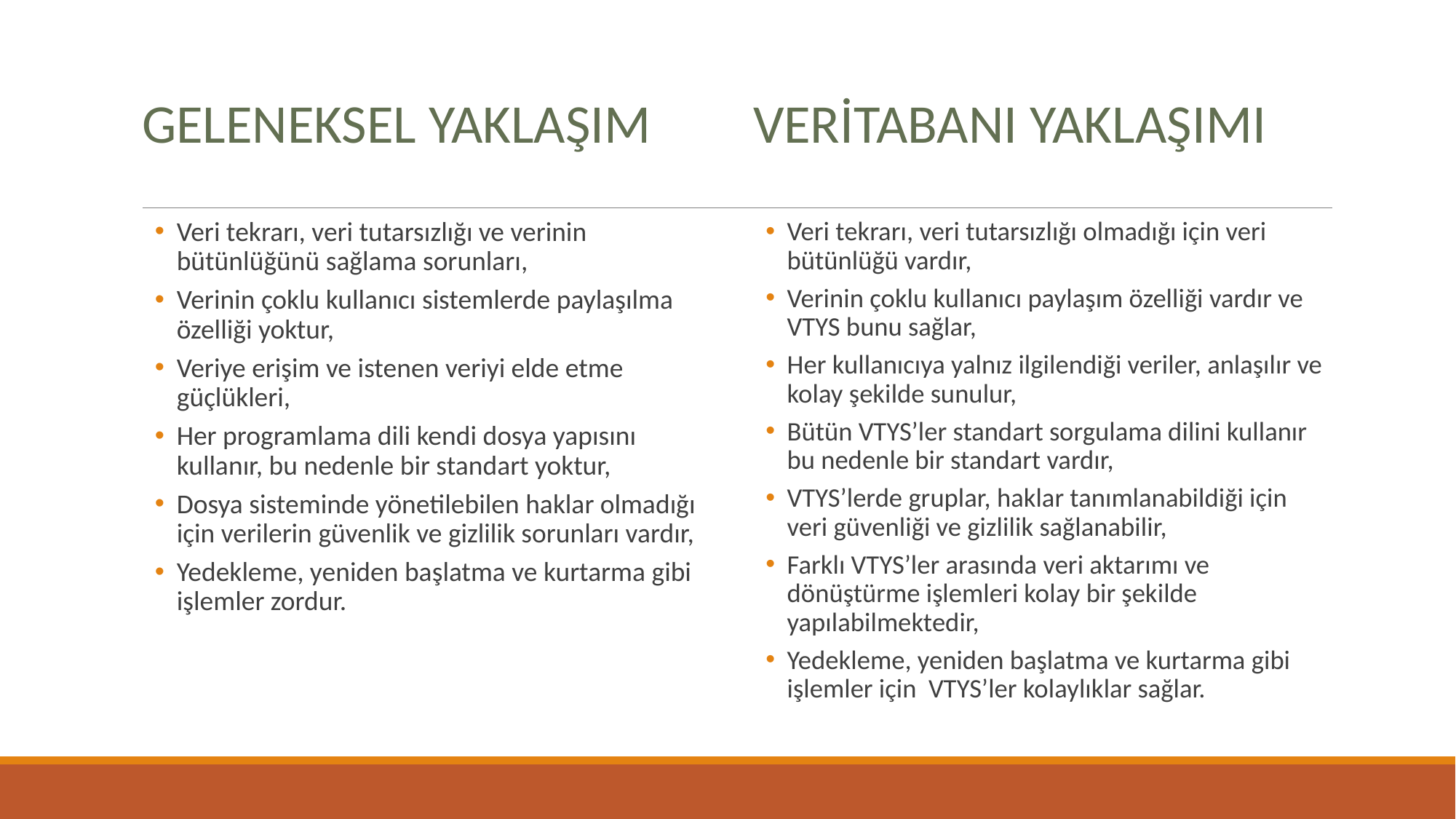

GELENEKSEL YAKLAŞIM
VERİTABANI YAKLAŞIMI
Veri tekrarı, veri tutarsızlığı ve verinin bütünlüğünü sağlama sorunları,
Verinin çoklu kullanıcı sistemlerde paylaşılma özelliği yoktur,
Veriye erişim ve istenen veriyi elde etme güçlükleri,
Her programlama dili kendi dosya yapısını kullanır, bu nedenle bir standart yoktur,
Dosya sisteminde yönetilebilen haklar olmadığı için verilerin güvenlik ve gizlilik sorunları vardır,
Yedekleme, yeniden başlatma ve kurtarma gibi işlemler zordur.
Veri tekrarı, veri tutarsızlığı olmadığı için veri bütünlüğü vardır,
Verinin çoklu kullanıcı paylaşım özelliği vardır ve VTYS bunu sağlar,
Her kullanıcıya yalnız ilgilendiği veriler, anlaşılır ve kolay şekilde sunulur,
Bütün VTYS’ler standart sorgulama dilini kullanır bu nedenle bir standart vardır,
VTYS’lerde gruplar, haklar tanımlanabildiği için veri güvenliği ve gizlilik sağlanabilir,
Farklı VTYS’ler arasında veri aktarımı ve dönüştürme işlemleri kolay bir şekilde yapılabilmektedir,
Yedekleme, yeniden başlatma ve kurtarma gibi işlemler için  VTYS’ler kolaylıklar sağlar.